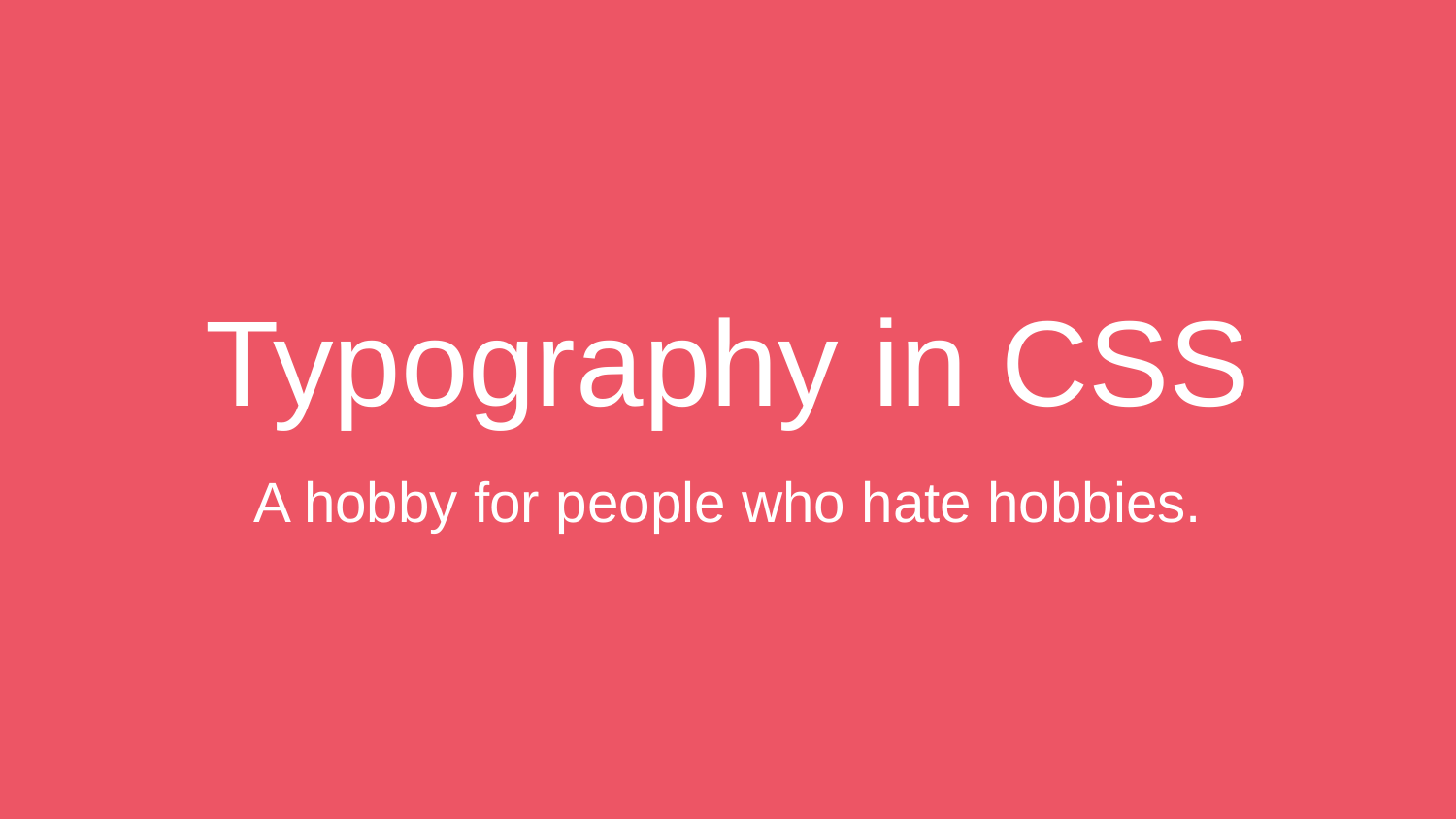

# Typography in CSS
A hobby for people who hate hobbies.